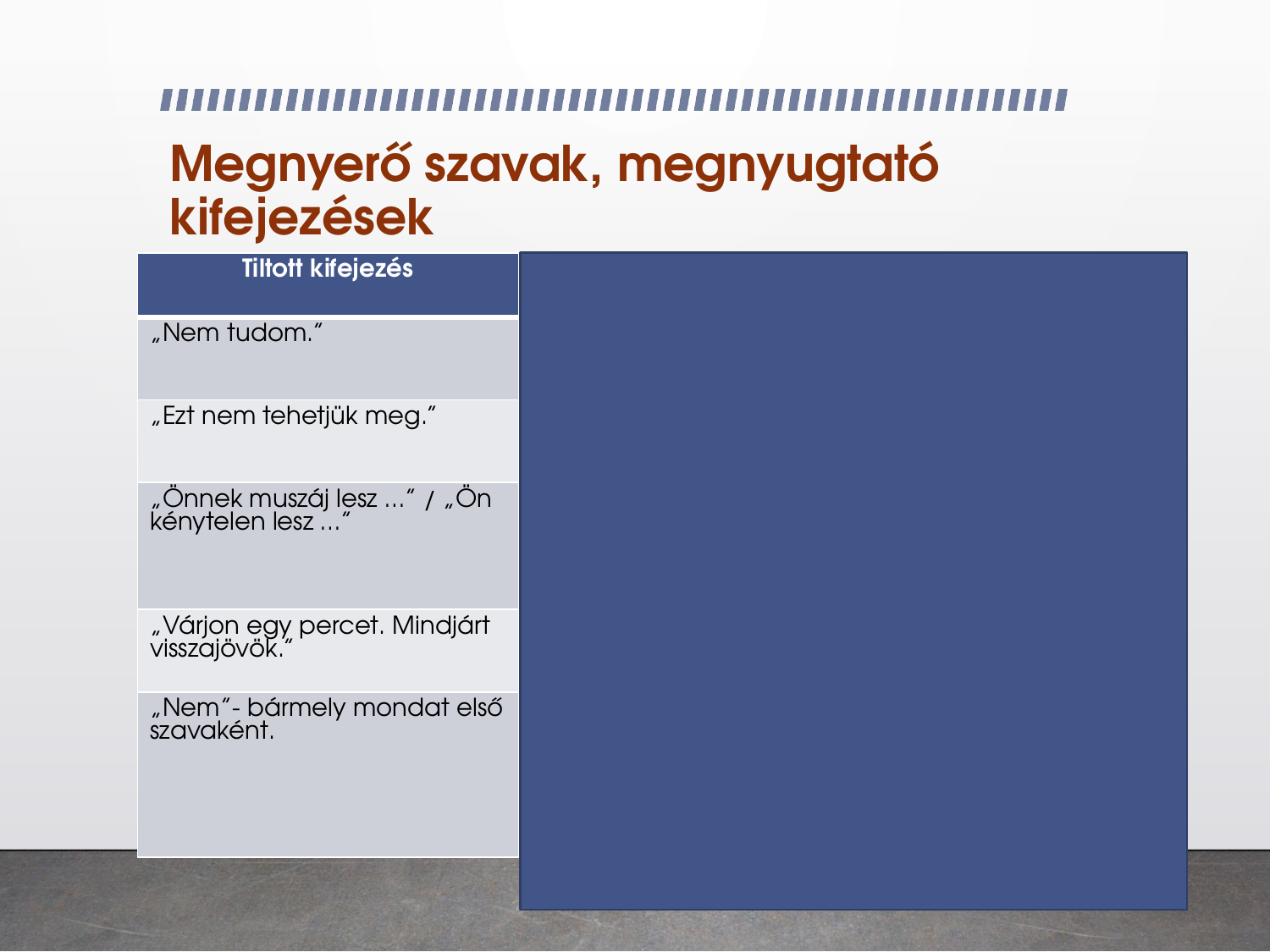

# Megnyerő szavak, megnyugtató kifejezések

| Tiltott kifejezés | Helyette használjunk inkább ezt |
| --- | --- |
| „Nem tudom.” | „Nahát, ez igazán jó kérdés. Utánanézek és kiderítem mi a válasz.” |
| „Ezt nem tehetjük meg.” | „Hát, ez nem egyszerű. Nézzük csak, mit tehetünk.” Azután keress egy másik lehetőséget. |
| „Önnek muszáj lesz …” / „Ön kénytelen lesz …” | Finomítsd a kérést ilyen kifejezésekkel: „Ehhez arra lenne szükségünk, hogy …” vagy: „Nos, ez ügyben azt tehetjük önért, hogy …” vagy: „Ha még egyszer előfordul, akkor ezt a megoldást választhatjuk például …” |
| „Várjon egy percet. Mindjárt visszajövök.” | „Biztosan eltart néhány percig” (ez tetszés szerint változtatható), „mire sikerül kiderítenem. Tudná tartani a vonalat, míg utánanézek?” |
| „Nem”- bármely mondat első szavaként. | Ha egy kicsit gondolkodsz, mielőtt megszólalnál, minden negatív mondatot átalakíthatsz pozitívvá: „Sajnos, nem áll módunkba visszafizetni önnek a pénzt, de térítésmentesen kicseréjük az árut, ha kívánja.” |